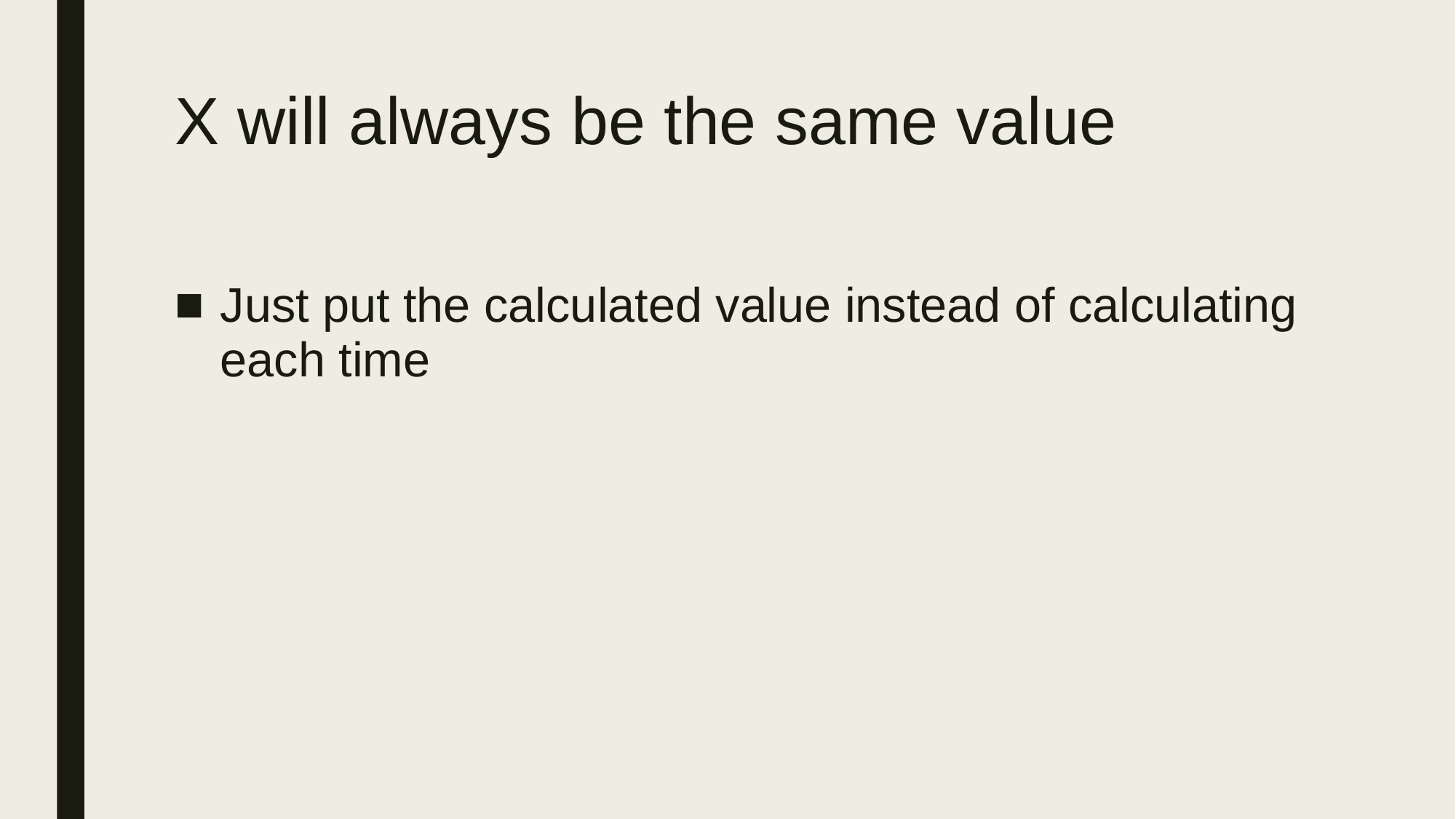

# X will always be the same value
Just put the calculated value instead of calculating each time